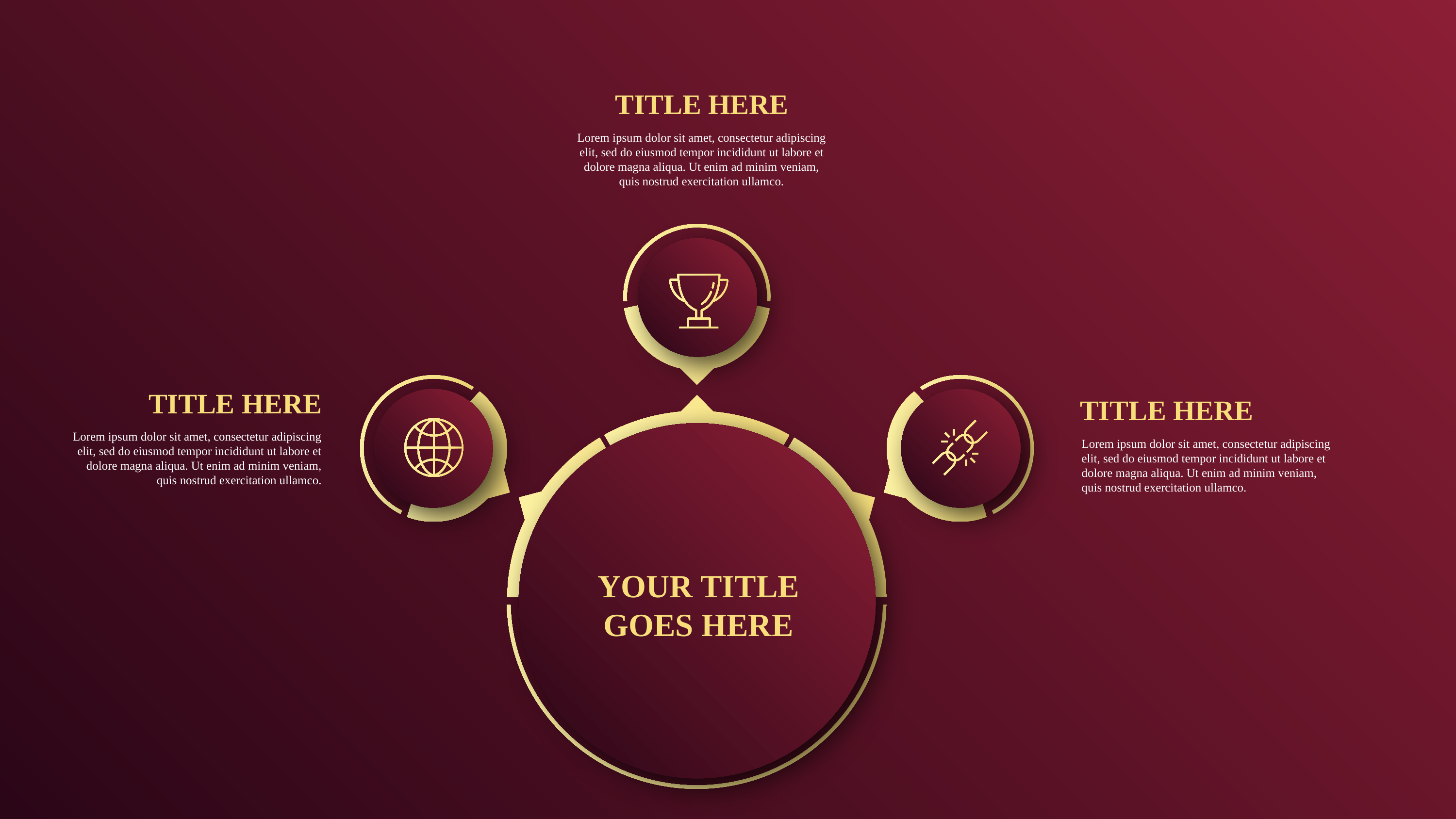

TITLE HERE
Lorem ipsum dolor sit amet, consectetur adipiscing elit, sed do eiusmod tempor incididunt ut labore et dolore magna aliqua. Ut enim ad minim veniam, quis nostrud exercitation ullamco.

TITLE HERE
TITLE HERE

YOUR TITLE
GOES HERE

Lorem ipsum dolor sit amet, consectetur adipiscing elit, sed do eiusmod tempor incididunt ut labore et dolore magna aliqua. Ut enim ad minim veniam, quis nostrud exercitation ullamco.
Lorem ipsum dolor sit amet, consectetur adipiscing elit, sed do eiusmod tempor incididunt ut labore et dolore magna aliqua. Ut enim ad minim veniam, quis nostrud exercitation ullamco.